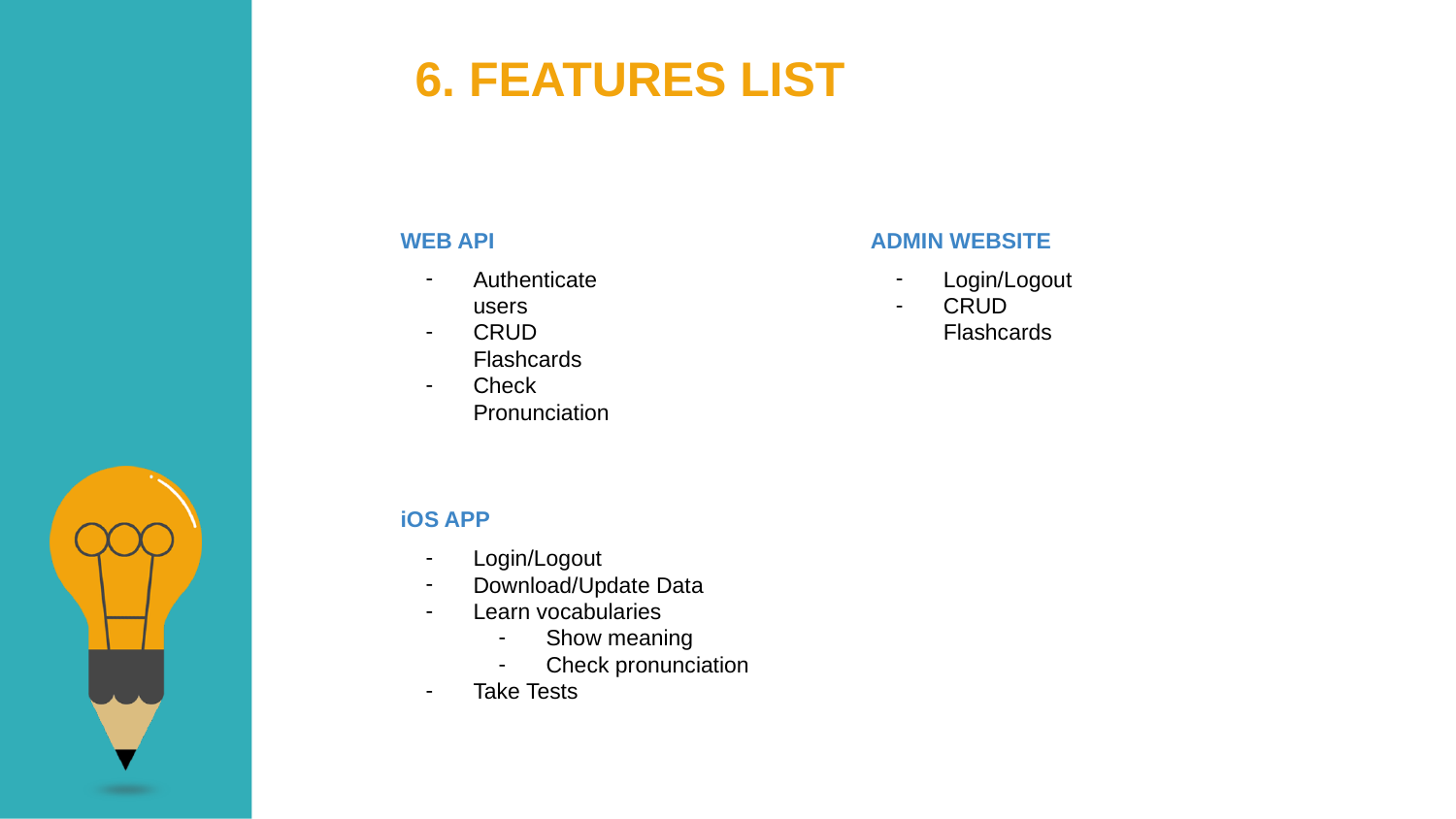

6. FEATURES LIST
WEB API
Authenticate users
CRUD Flashcards
Check Pronunciation
ADMIN WEBSITE
Login/Logout
CRUD Flashcards
iOS APP
Login/Logout
Download/Update Data
Learn vocabularies
Show meaning
Check pronunciation
Take Tests